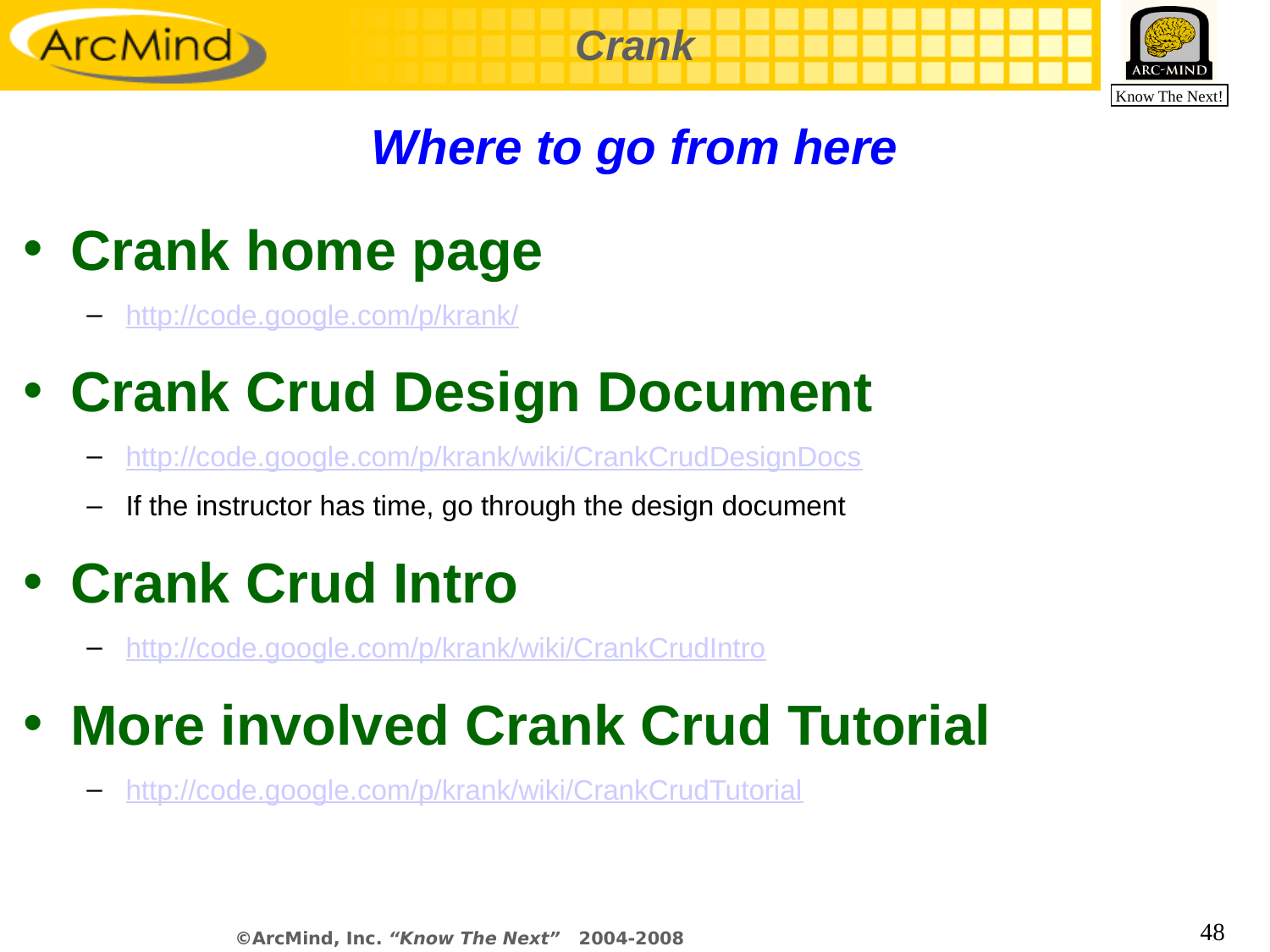

# Where to go from here
Crank home page
http://code.google.com/p/krank/
Crank Crud Design Document
http://code.google.com/p/krank/wiki/CrankCrudDesignDocs
If the instructor has time, go through the design document
Crank Crud Intro
http://code.google.com/p/krank/wiki/CrankCrudIntro
More involved Crank Crud Tutorial
http://code.google.com/p/krank/wiki/CrankCrudTutorial

48
©ArcMind, Inc. “Know The Next”   2004-2008